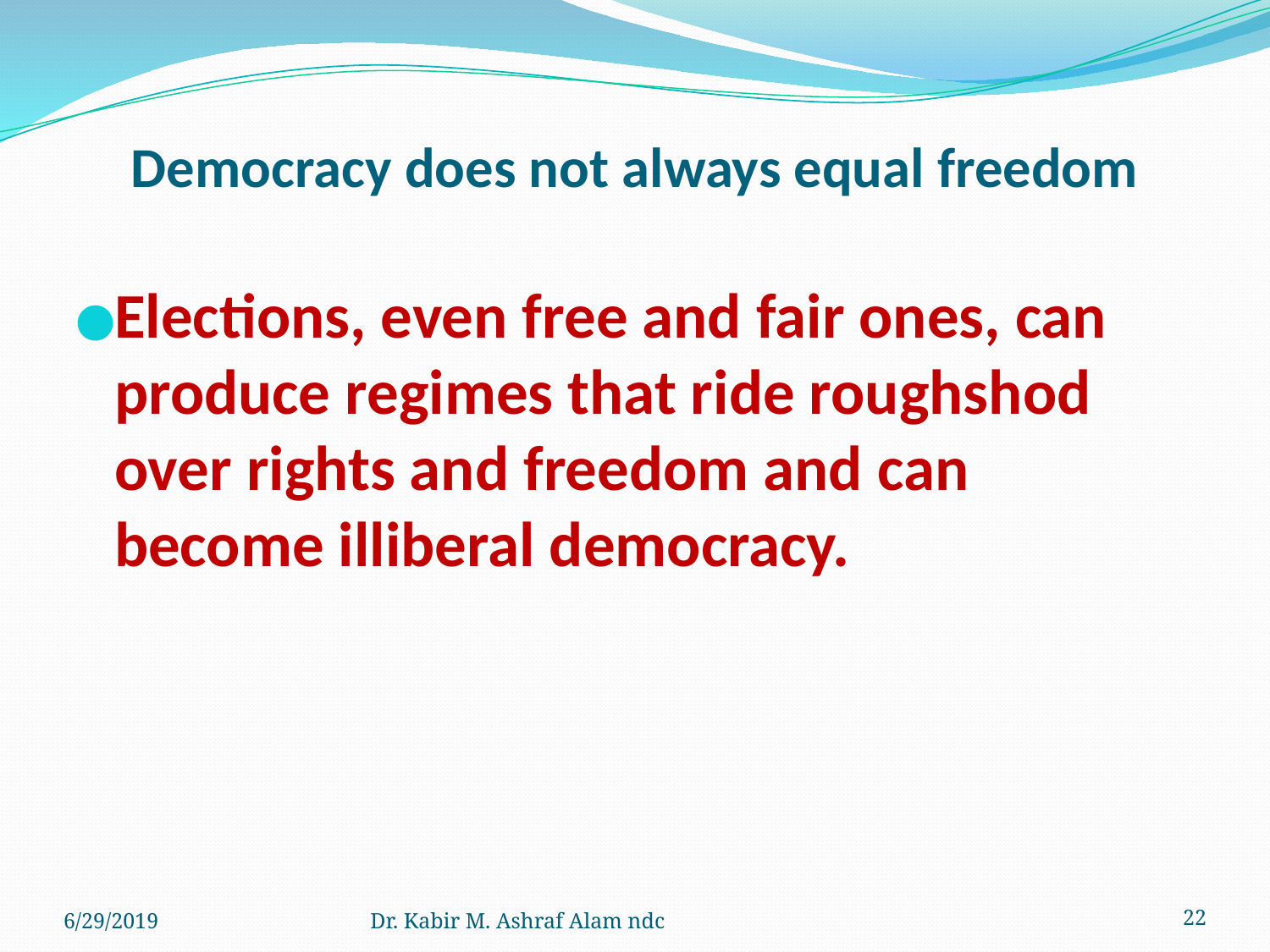

# Democracy does not always equal freedom
Elections, even free and fair ones, can produce regimes that ride roughshod over rights and freedom and can become illiberal democracy.
6/29/2019
Dr. Kabir M. Ashraf Alam ndc
22